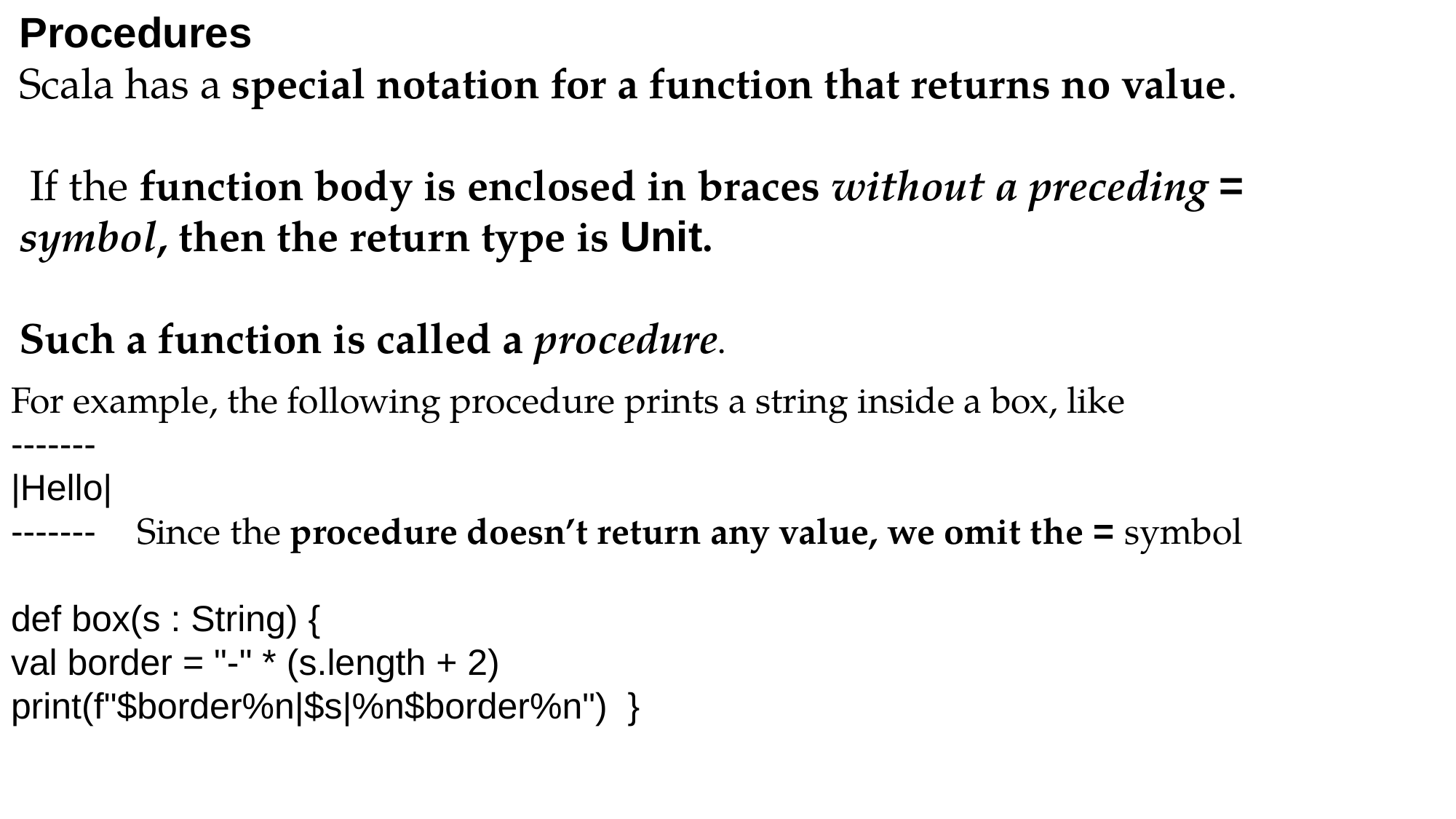

Procedures
Scala has a special notation for a function that returns no value.

 If the function body is enclosed in braces without a preceding = symbol, then the return type is Unit.

Such a function is called a procedure.
For example, the following procedure prints a string inside a box, like
-------
|Hello|
-------    Since the procedure doesn’t return any value, we omit the = symbol

def box(s : String) {
val border = "-" * (s.length + 2)
print(f"$border%n|$s|%n$border%n")  }